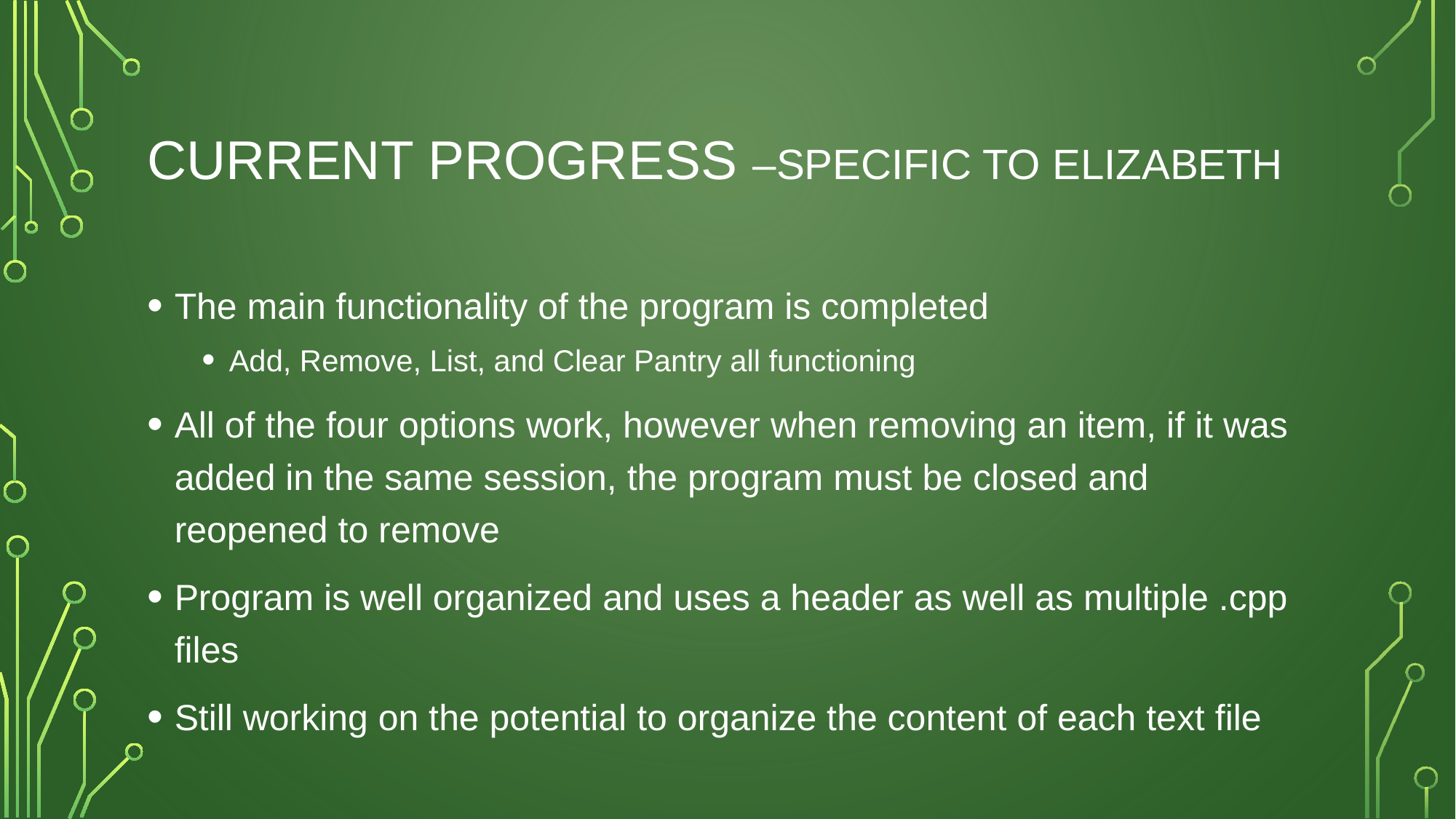

# Current Progress –specific to Elizabeth
The main functionality of the program is completed
Add, Remove, List, and Clear Pantry all functioning
All of the four options work, however when removing an item, if it was added in the same session, the program must be closed and reopened to remove
Program is well organized and uses a header as well as multiple .cpp files
Still working on the potential to organize the content of each text file